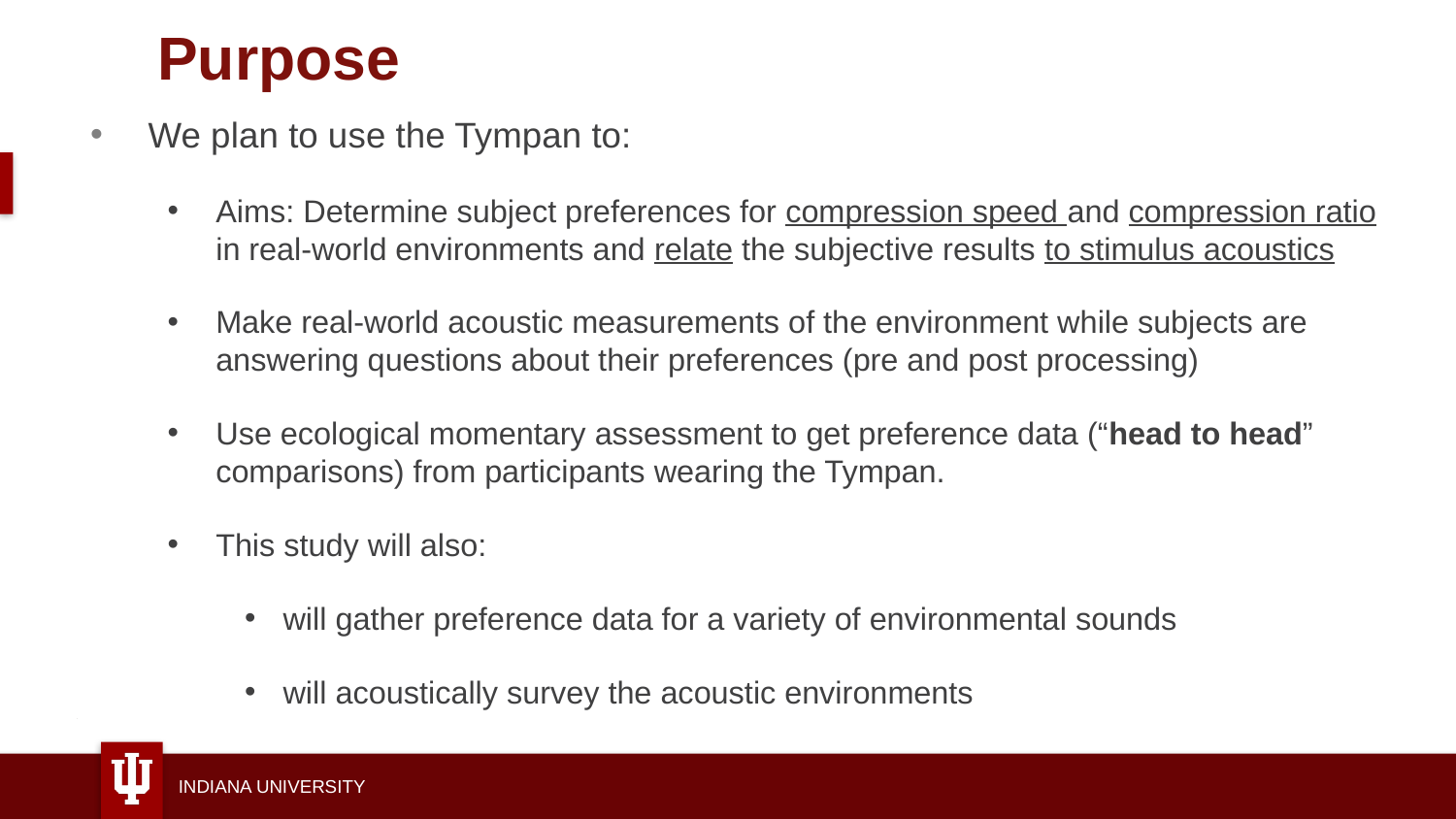

Purpose
We plan to use the Tympan to:
Aims: Determine subject preferences for compression speed and compression ratio in real-world environments and relate the subjective results to stimulus acoustics
Make real-world acoustic measurements of the environment while subjects are answering questions about their preferences (pre and post processing)
Use ecological momentary assessment to get preference data (“head to head” comparisons) from participants wearing the Tympan.
This study will also:
will gather preference data for a variety of environmental sounds
will acoustically survey the acoustic environments